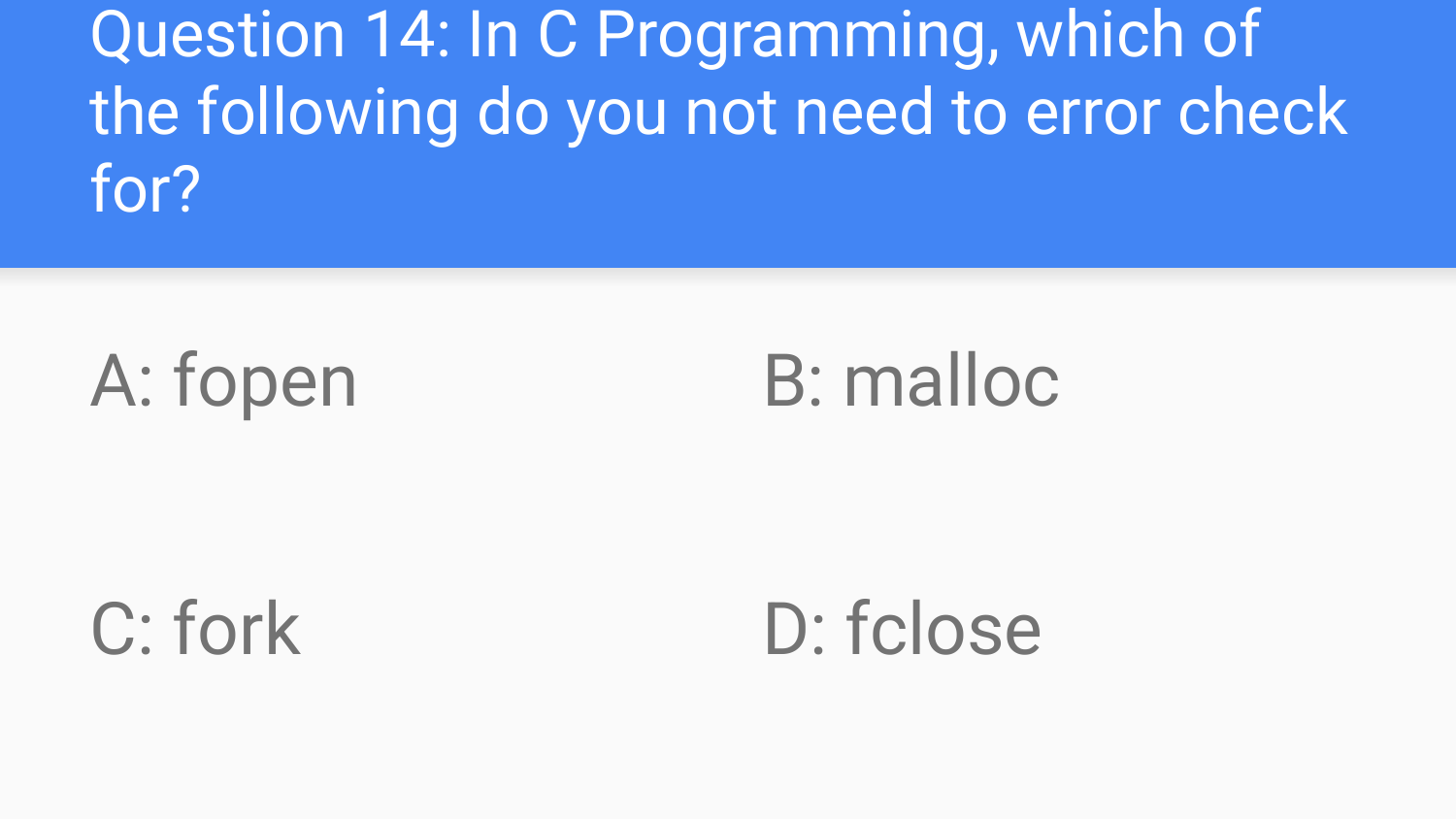

# Question 14: In C Programming, which of the following do you not need to error check for?
A: fopen
B: malloc
C: fork
D: fclose